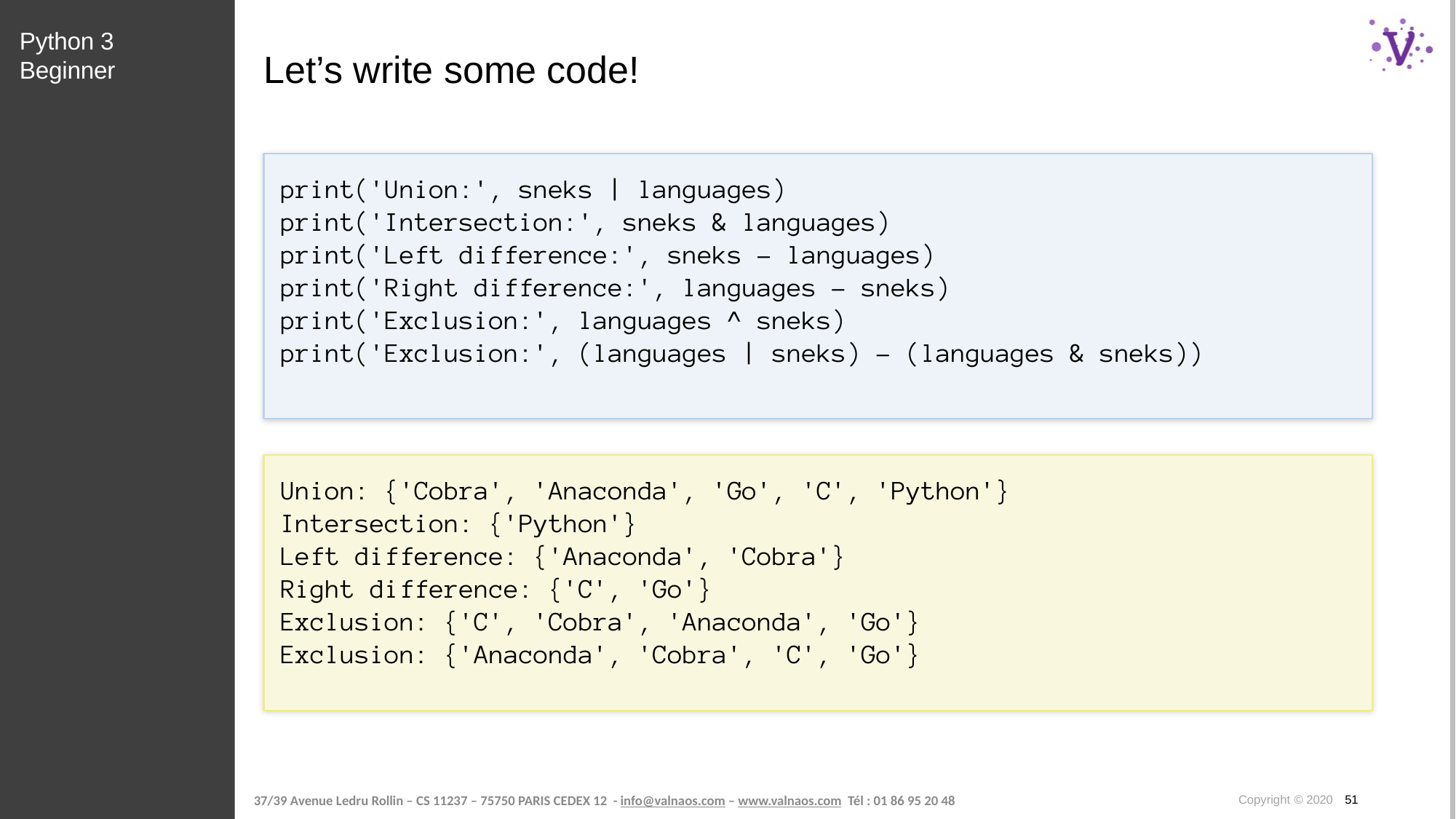

Python 3 Beginner
# Let’s write some code!
print('Union:', sneks | languages)
print('Intersection:', sneks & languages)
print('Left difference:', sneks - languages)
print('Right difference:', languages - sneks)
print('Exclusion:', languages ^ sneks)
print('Exclusion:', (languages | sneks) - (languages & sneks))
Union: {'Cobra', 'Anaconda', 'Go', 'C', 'Python'}
Intersection: {'Python'}
Left difference: {'Anaconda', 'Cobra'}
Right difference: {'C', 'Go'}
Exclusion: {'C', 'Cobra', 'Anaconda', 'Go'}
Exclusion: {'Anaconda', 'Cobra', 'C', 'Go'}
Copyright © 2020   51